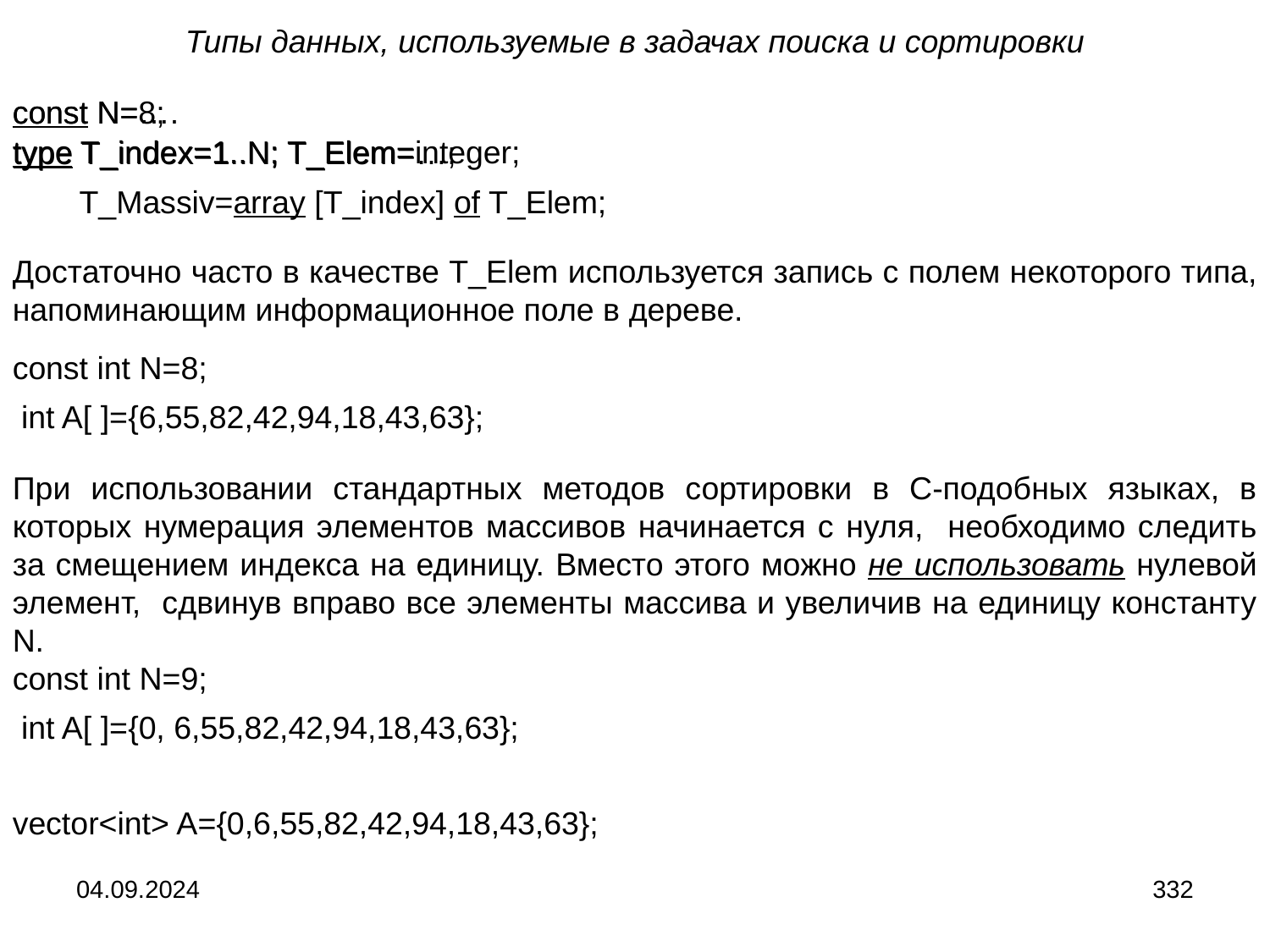

Типы данных, используемые в задачах поиска и сортировки
const N=….
const N=8;
type T_index=1..N; T_Elem=integer;
type T_index=1..N; T_Elem=…;
 T_Massiv=array [T_index] of T_Elem;
Достаточно часто в качестве T_Elem используется запись с полем некоторого типа, напоминающим информационное поле в дереве.
const int N=8;
 int A[ ]={6,55,82,42,94,18,43,63};
При использовании стандартных методов сортировки в С-подобных языках, в которых нумерация элементов массивов начинается с нуля,  необходимо следить за смещением индекса на единицу. Вместо этого можно не использовать нулевой элемент,  сдвинув вправо все элементы массива и увеличив на единицу константу N.
const int N=9;
 int A[ ]={0, 6,55,82,42,94,18,43,63};
vector<int> A={0,6,55,82,42,94,18,43,63};
04.09.2024
332